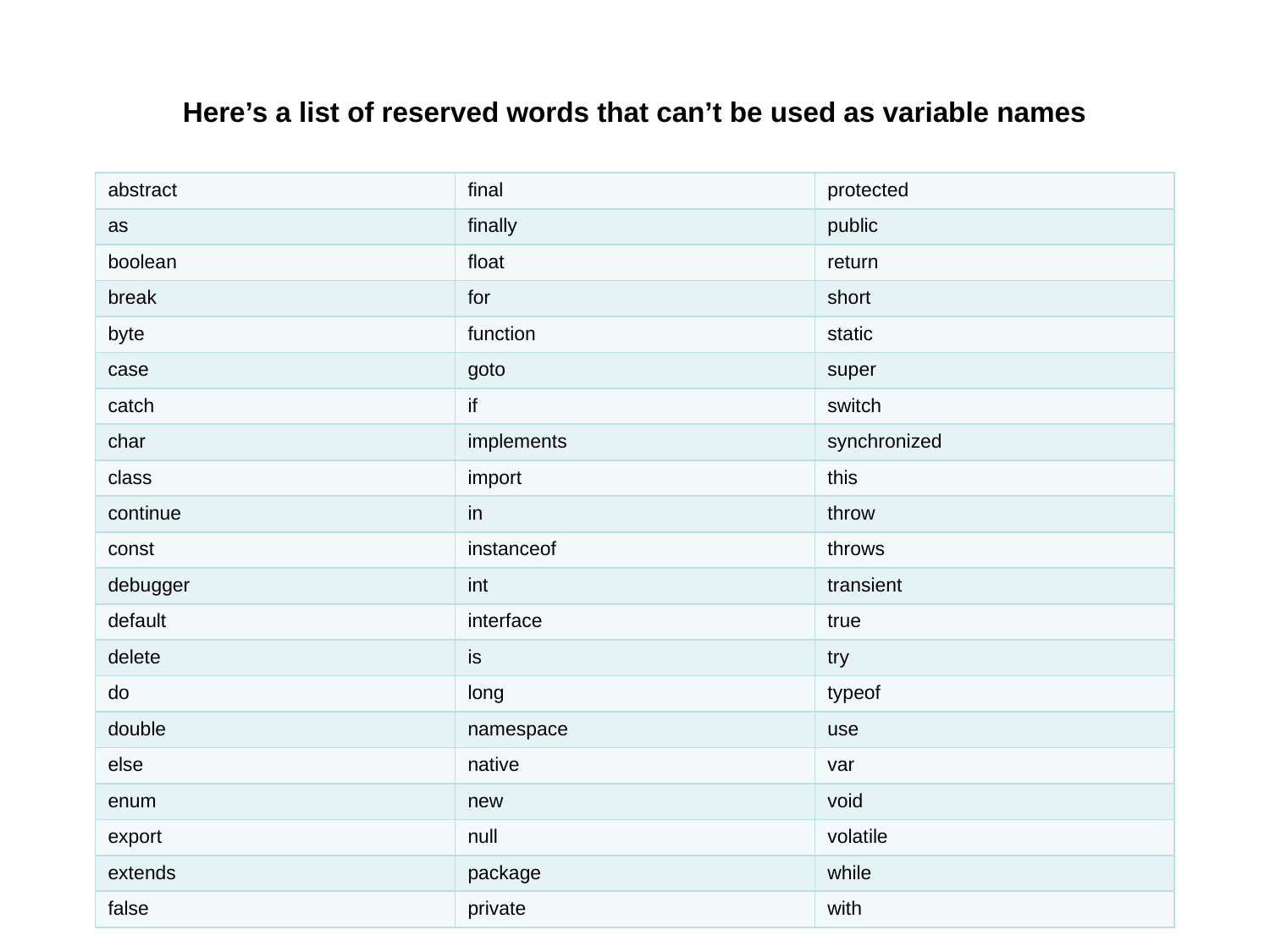

# Here’s a list of reserved words that can’t be used as variable names
| abstract | final | protected |
| --- | --- | --- |
| as | finally | public |
| boolean | float | return |
| break | for | short |
| byte | function | static |
| case | goto | super |
| catch | if | switch |
| char | implements | synchronized |
| class | import | this |
| continue | in | throw |
| const | instanceof | throws |
| debugger | int | transient |
| default | interface | true |
| delete | is | try |
| do | long | typeof |
| double | namespace | use |
| else | native | var |
| enum | new | void |
| export | null | volatile |
| extends | package | while |
| false | private | with |